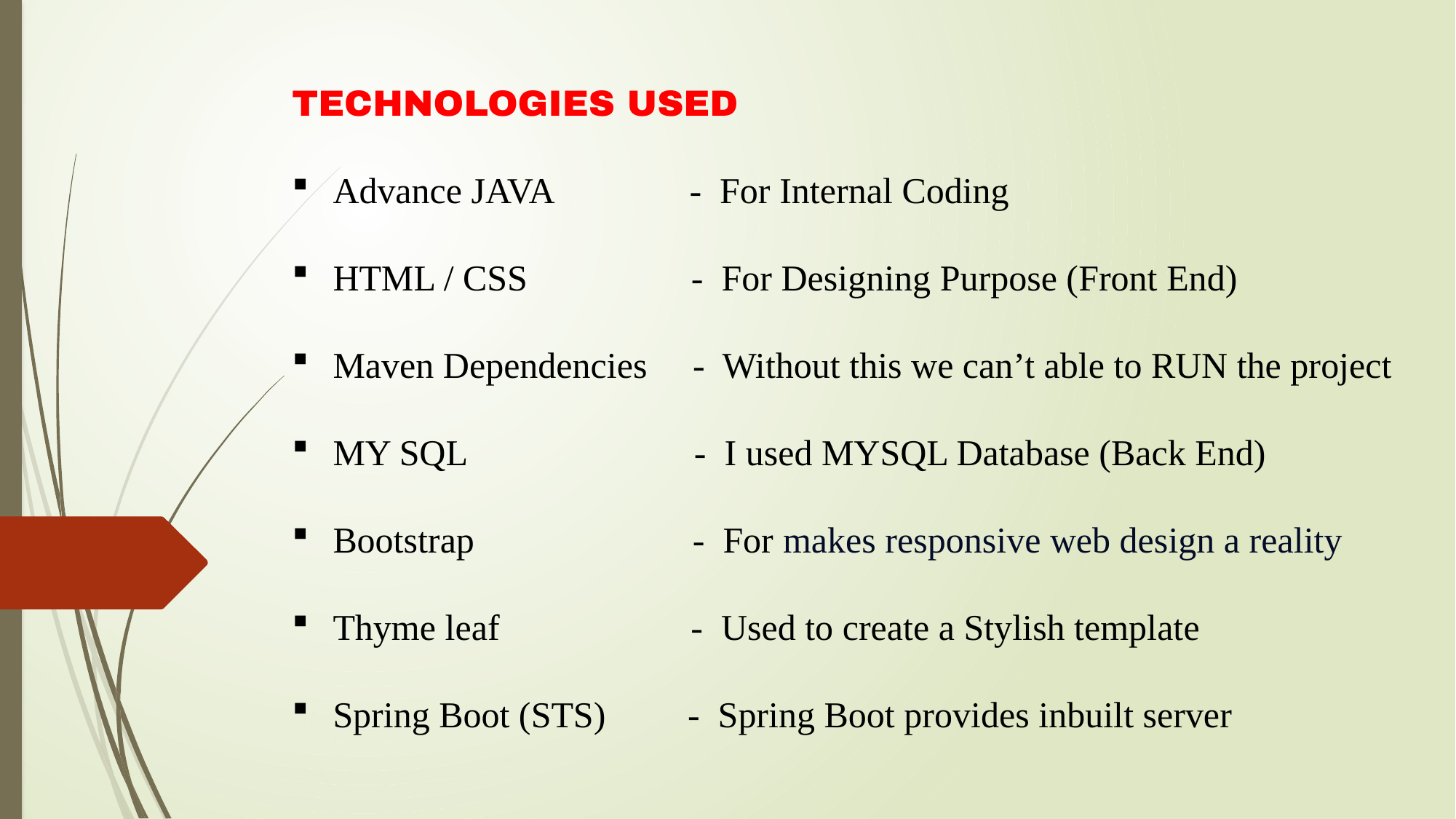

TECHNOLOGIES USED

Advance JAVA               -  For Internal Coding

HTML / CSS                  -  For Designing Purpose (Front End)

Maven Dependencies     -  Without this we can’t able to RUN the project

MY SQL                         -  I used MYSQL Database (Back End)

Bootstrap                        -  For makes responsive web design a reality

Thyme leaf                     -  Used to create a Stylish template

Spring Boot (STS)         -  Spring Boot provides inbuilt server